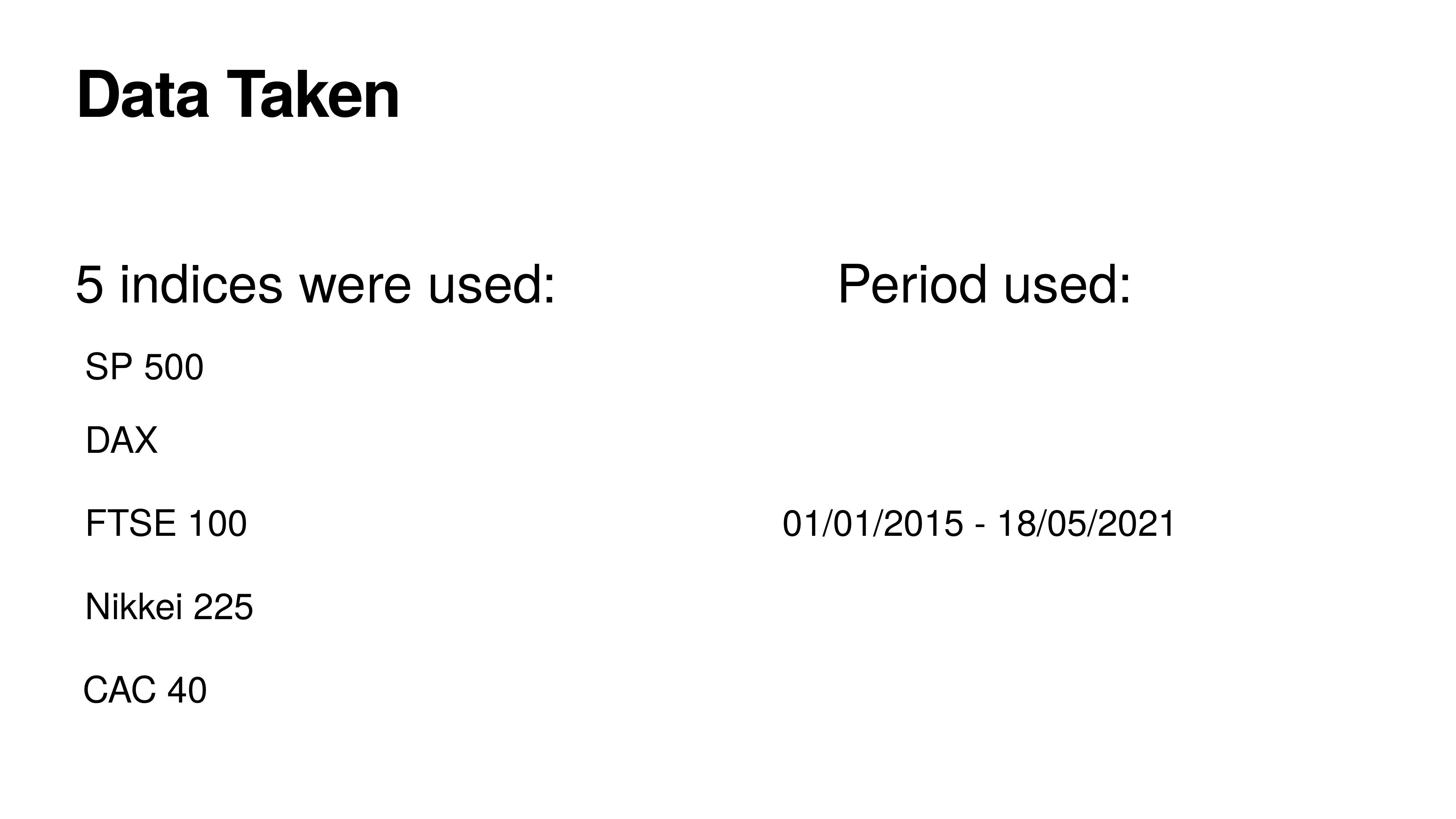

# Data Taken

5 indices were used:                   Period used:
 SP 500
 DAX
 FTSE 100                                                     01/01/2015 - 18/05/2021
 Nikkei 225
   CAC 40